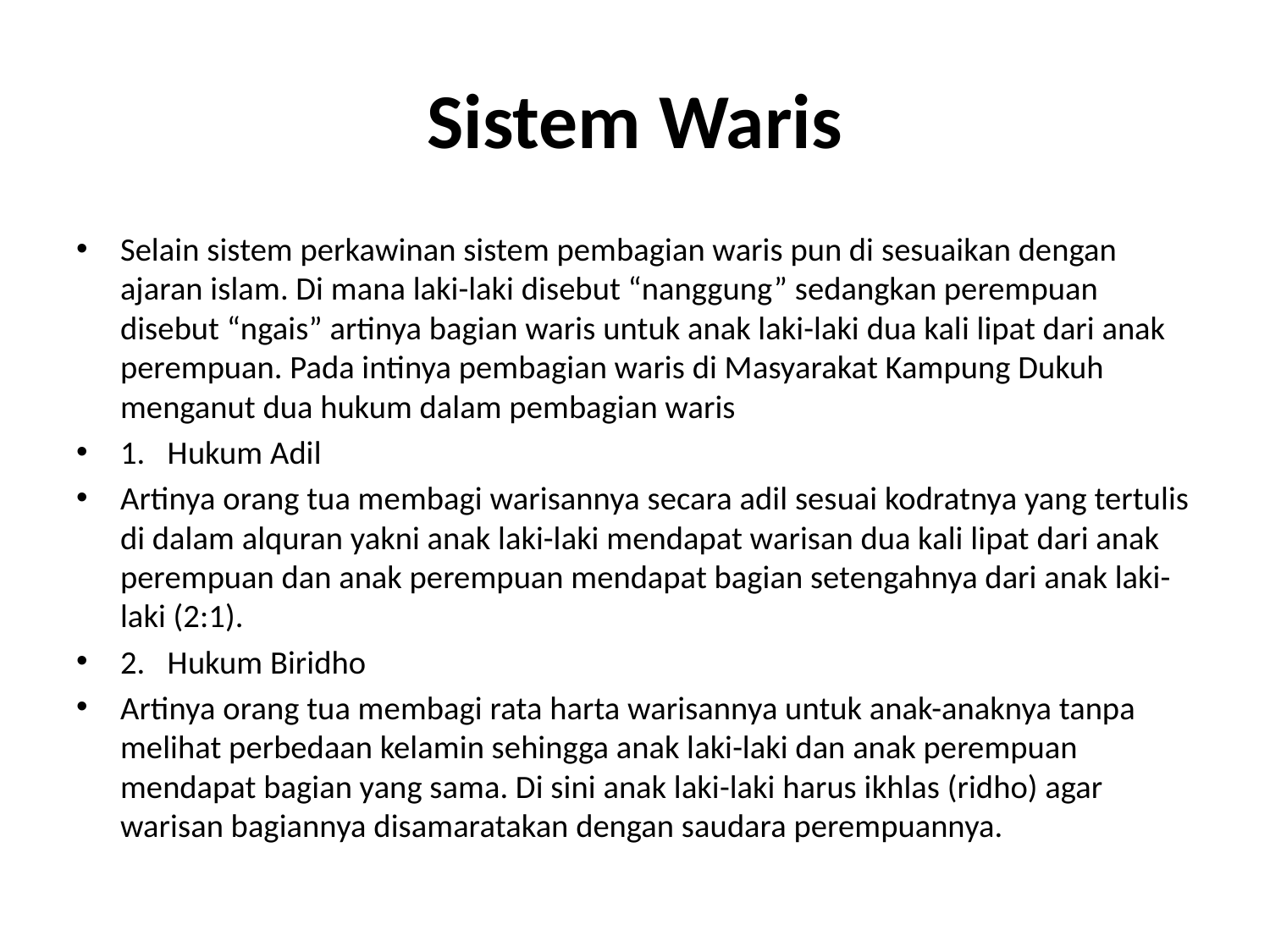

# Sistem Waris
Selain sistem perkawinan sistem pembagian waris pun di sesuaikan dengan ajaran islam. Di mana laki-laki disebut “nanggung” sedangkan perempuan disebut “ngais” artinya bagian waris untuk anak laki-laki dua kali lipat dari anak perempuan. Pada intinya pembagian waris di Masyarakat Kampung Dukuh menganut dua hukum dalam pembagian waris
1.   Hukum Adil
Artinya orang tua membagi warisannya secara adil sesuai kodratnya yang tertulis di dalam alquran yakni anak laki-laki mendapat warisan dua kali lipat dari anak perempuan dan anak perempuan mendapat bagian setengahnya dari anak laki-laki (2:1).
2.   Hukum Biridho
Artinya orang tua membagi rata harta warisannya untuk anak-anaknya tanpa melihat perbedaan kelamin sehingga anak laki-laki dan anak perempuan mendapat bagian yang sama. Di sini anak laki-laki harus ikhlas (ridho) agar warisan bagiannya disamaratakan dengan saudara perempuannya.